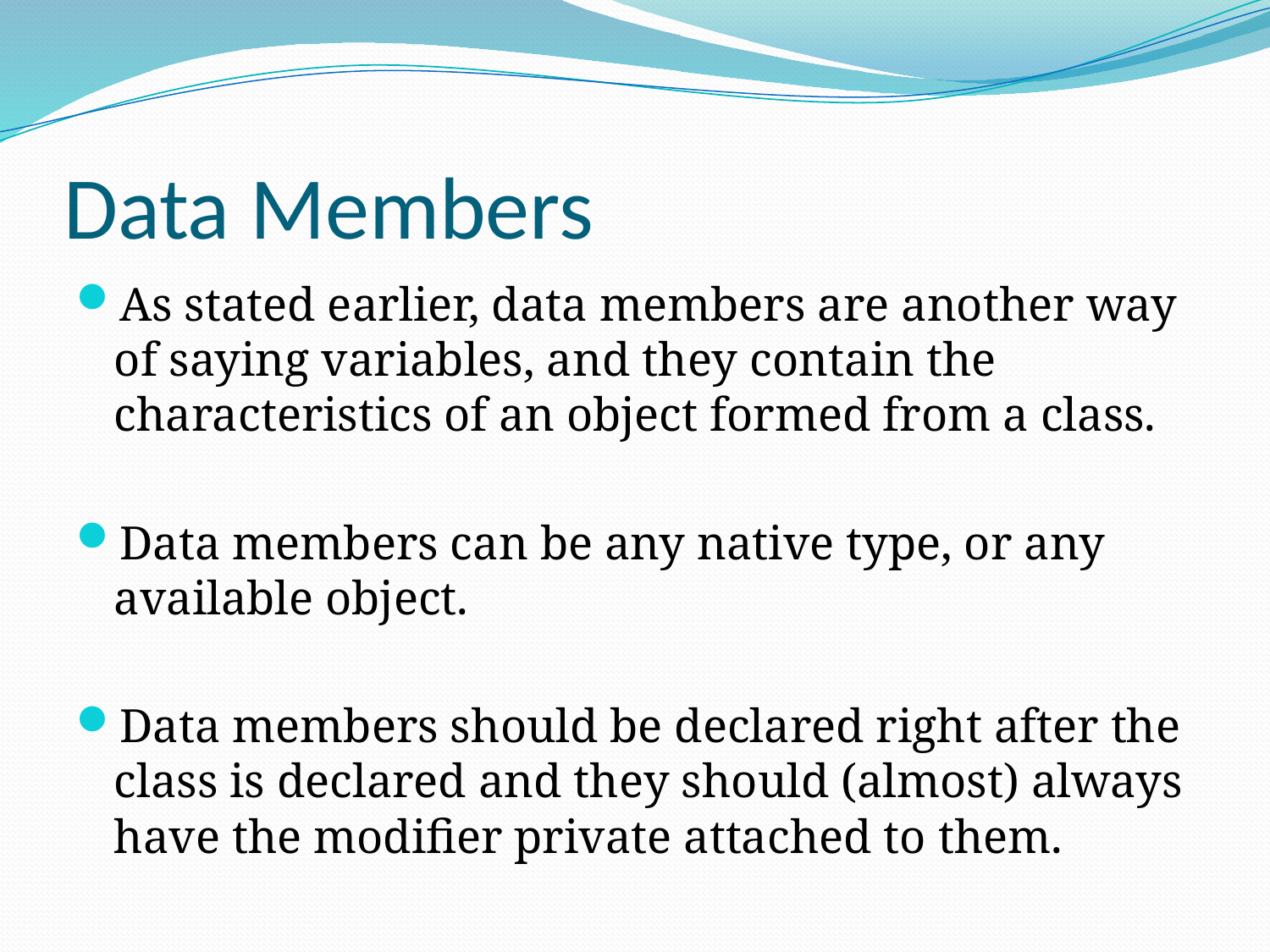

# Data Members
As stated earlier, data members are another way of saying variables, and they contain the characteristics of an object formed from a class.

Data members can be any native type, or any available object.

Data members should be declared right after the class is declared and they should (almost) always have the modifier private attached to them.